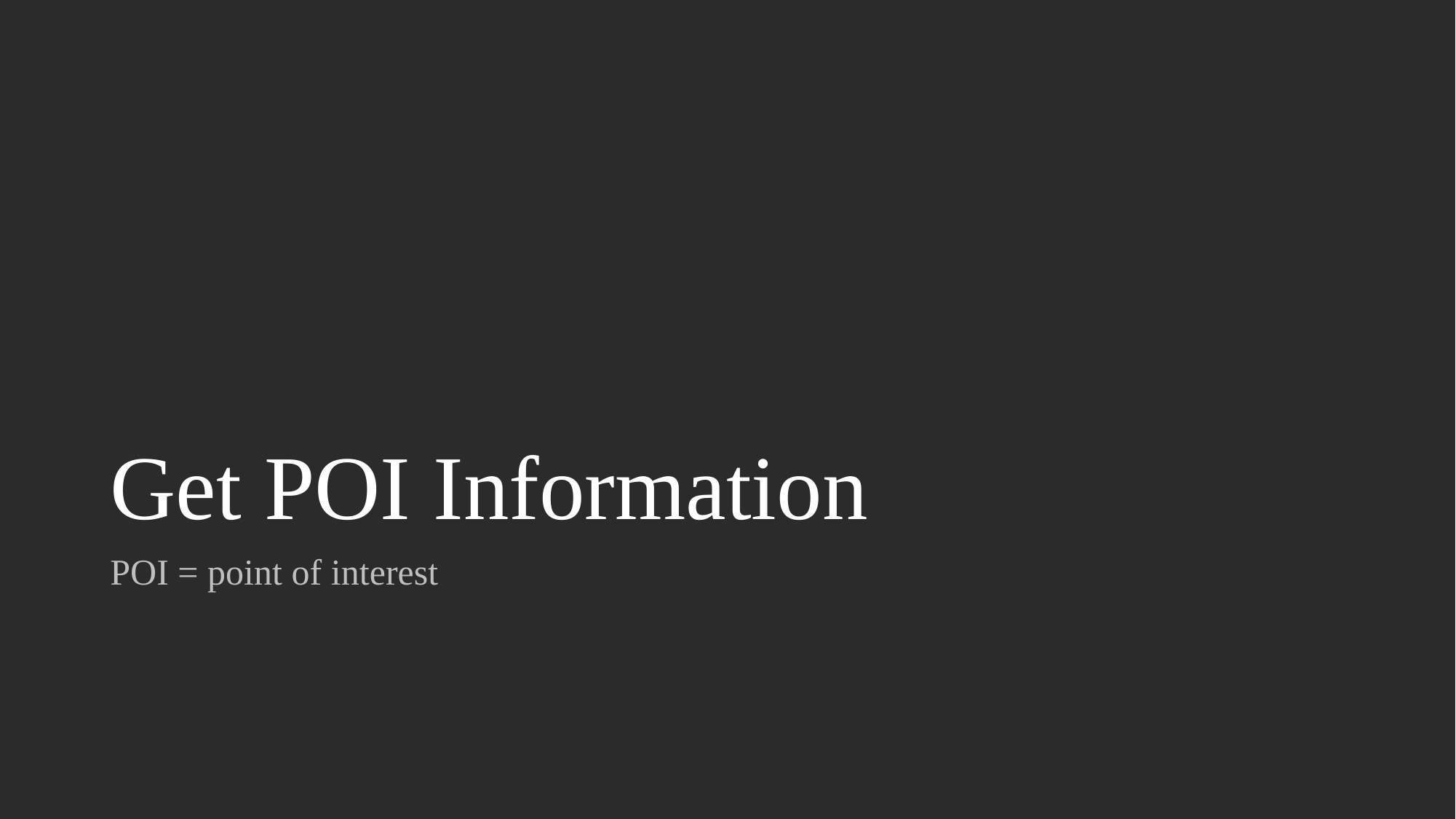

# Get POI Information
POI = point of interest